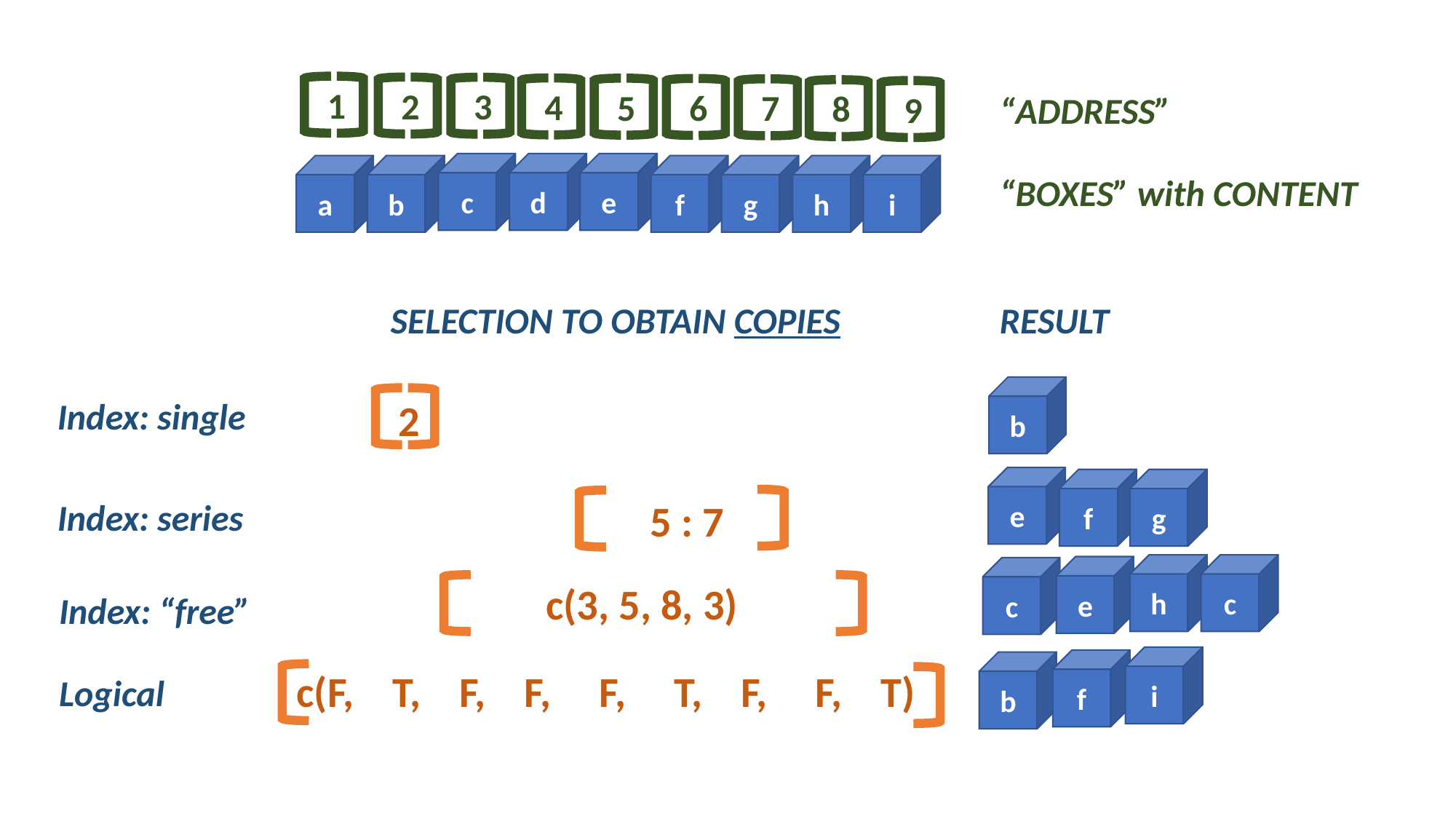

1

2

3

4

5
6
7

8

9
“ADDRESS”
c
d
e
i
a
b
f
g
h
“BOXES” with CONTENT
RESULT
SELECTION TO OBTAIN COPIES
b
Index: single

2
e
f
g
Index: series
5 : 7

c
h
e
c
c(3, 5, 8, 3)

Index: “free”
i
f
b
c(F,    T,    F,    F,     F,     T,    F,     F,    T)

Logical